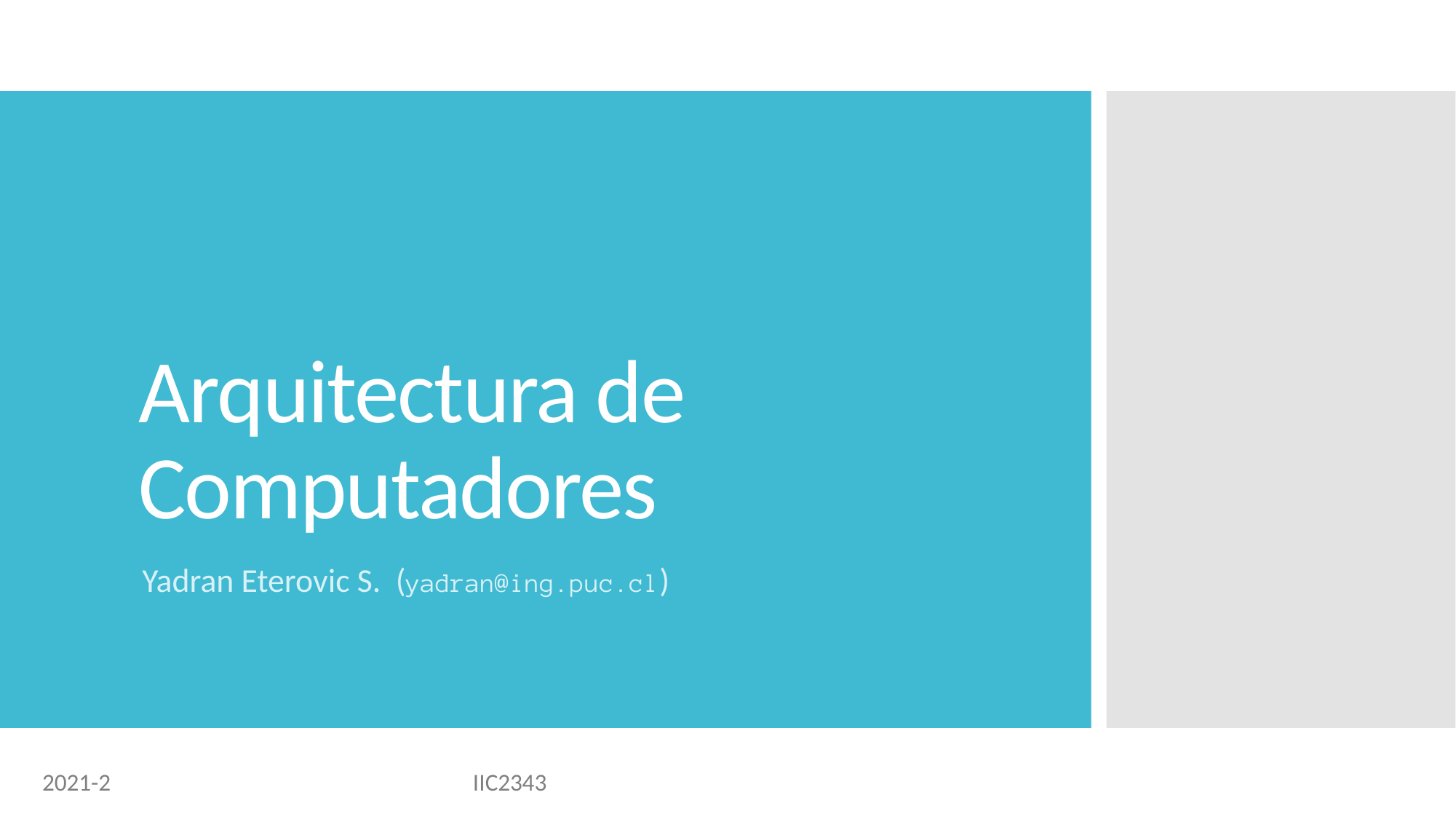

# Arquitectura de Computadores
Yadran Eterovic S.  (yadran@ing.puc.cl)
2021-2
iic2343